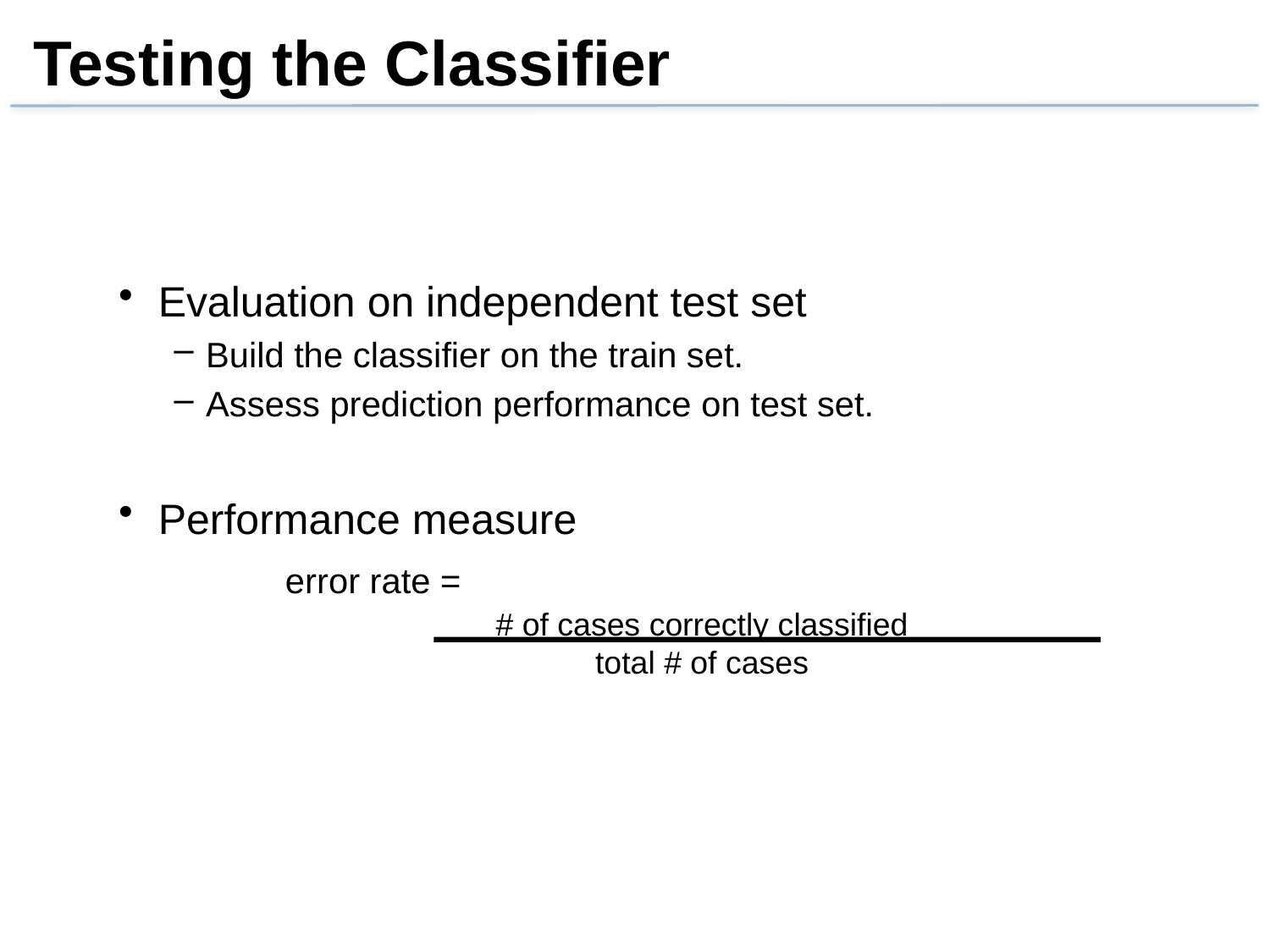

# Testing the Classifier
Evaluation on independent test set
Build the classifier on the train set.
Assess prediction performance on test set.

Performance measure
		error rate =
# of cases correctly classified
total # of cases